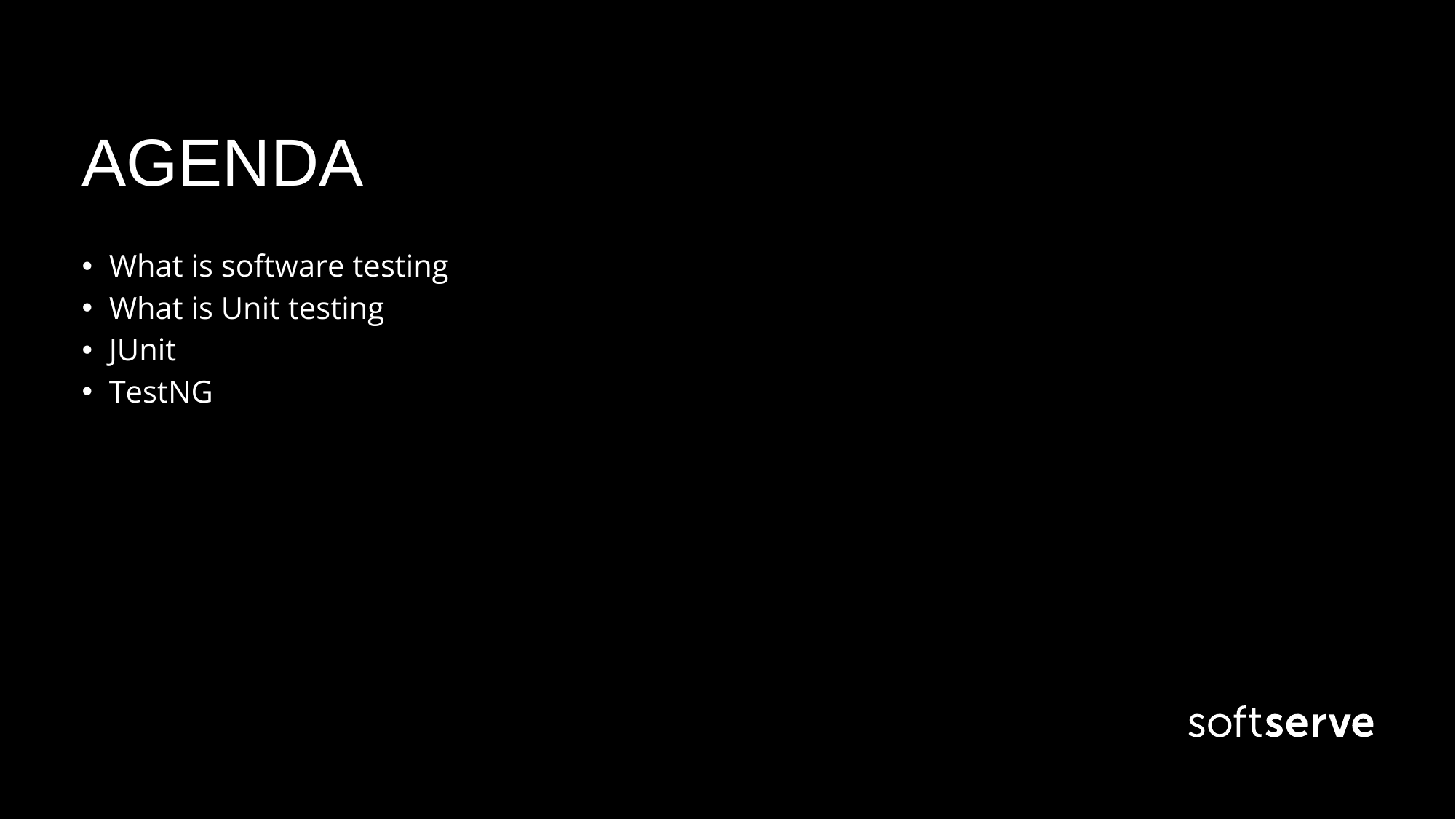

# AGENDA
What is software testing
What is Unit testing
JUnit
TestNG